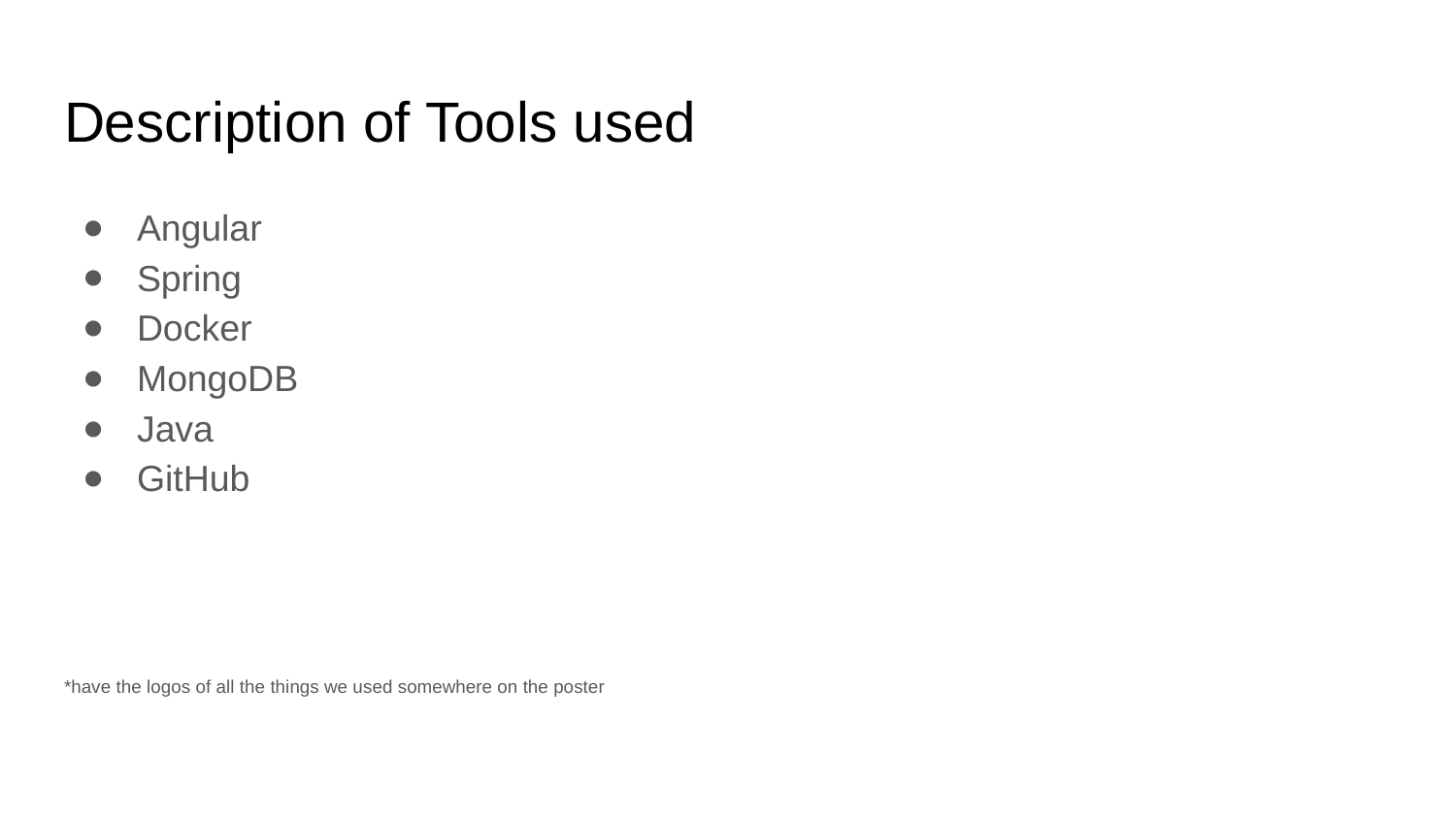

# Description of Tools used
Angular
Spring
Docker
MongoDB
Java
GitHub

*have the logos of all the things we used somewhere on the poster